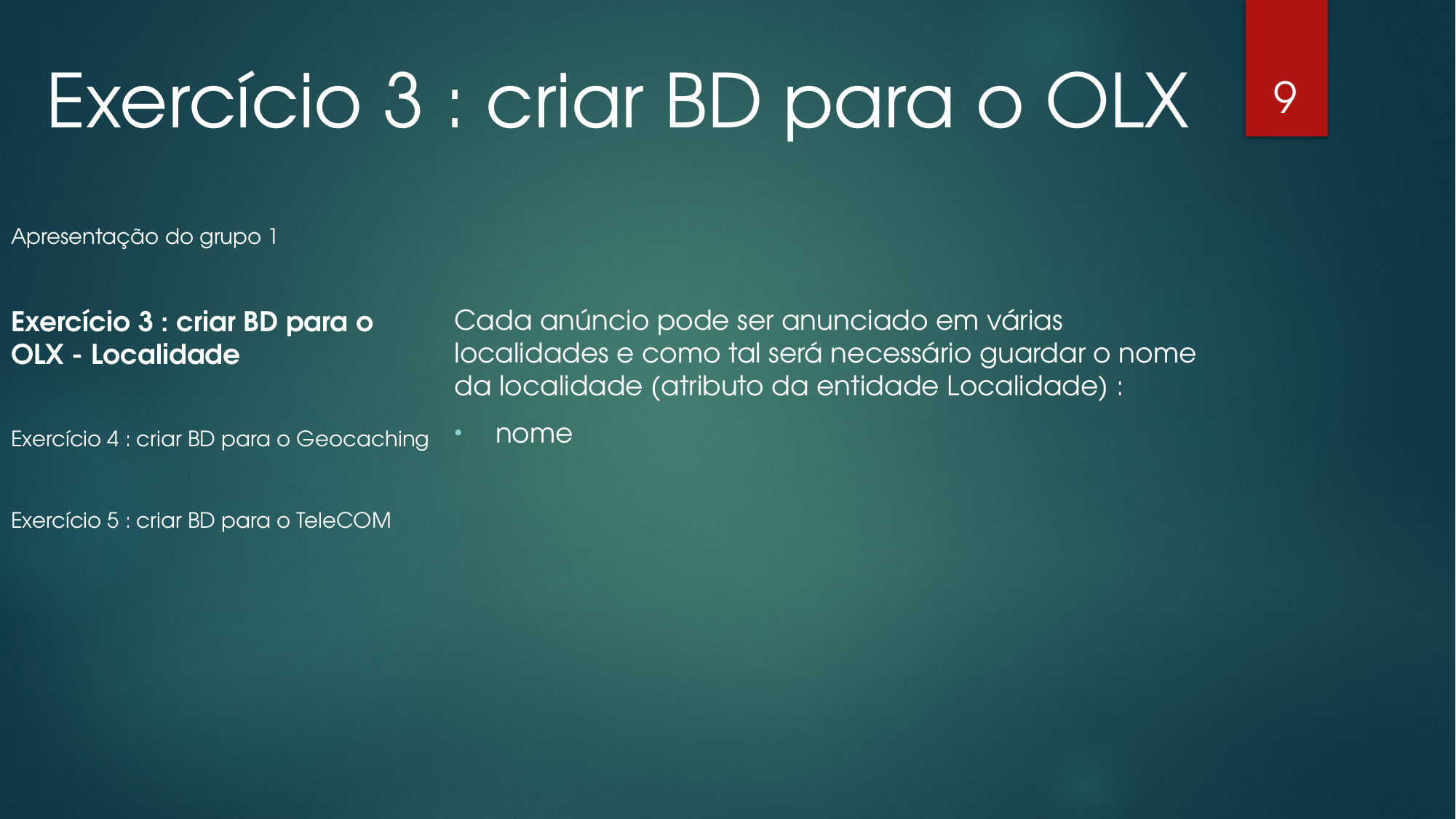

Exercício 3 : criar BD para o OLX
9
Cada anúncio pode ser anunciado em várias localidades e como tal será necessário guardar o nome da localidade (atributo da entidade Localidade) :
nome
Apresentação do grupo 1

Exercício 3 : criar BD para o OLX - Localidade

Exercício 4 : criar BD para o Geocaching

Exercício 5 : criar BD para o TeleCOM